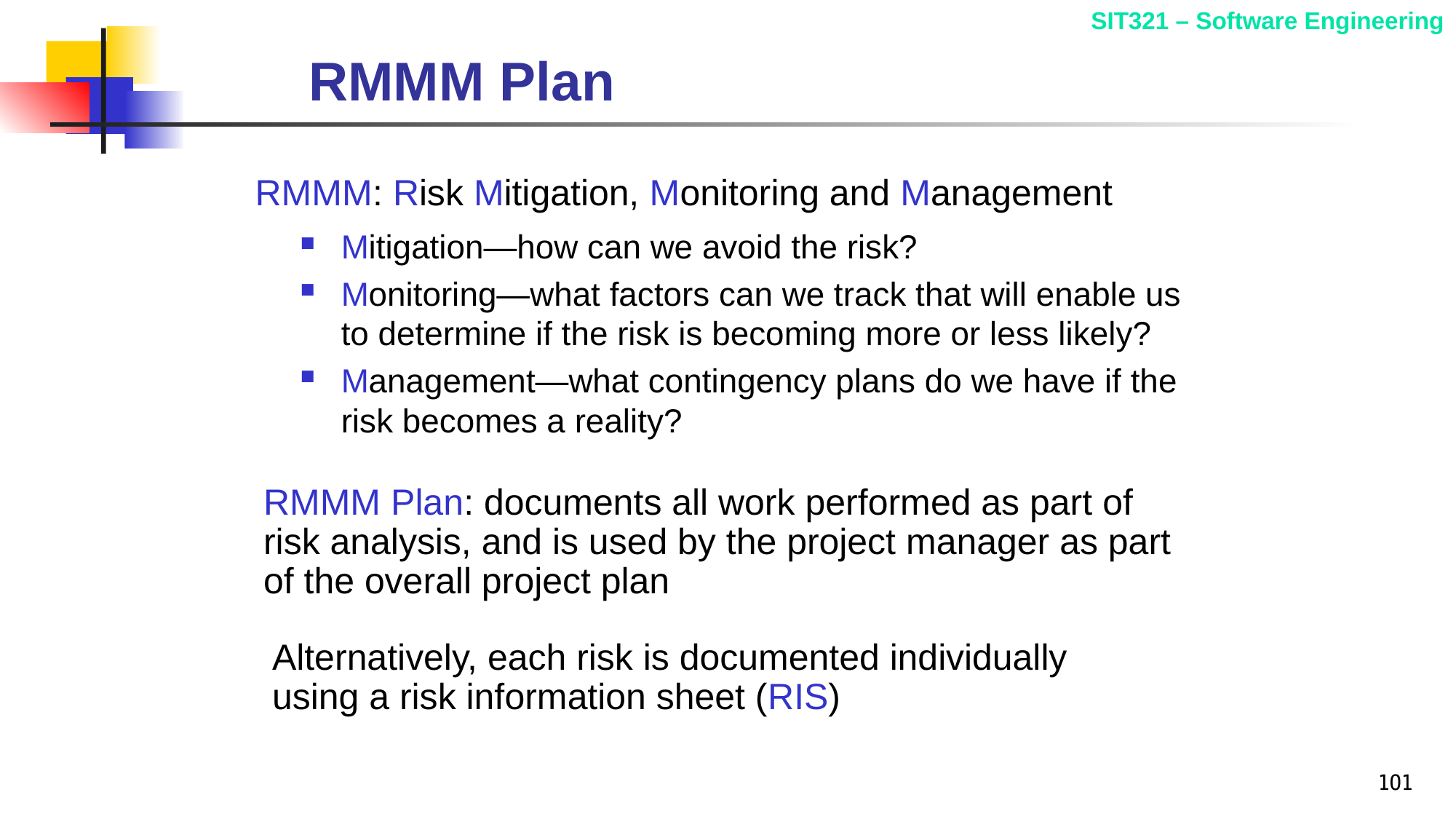

# RMMM Plan
	RMMM: Risk Mitigation, Monitoring and Management
Mitigation—how can we avoid the risk?
Monitoring—what factors can we track that will enable us to determine if the risk is becoming more or less likely?
Management—what contingency plans do we have if the risk becomes a reality?
	RMMM Plan: documents all work performed as part of risk analysis, and is used by the project manager as part of the overall project plan
	Alternatively, each risk is documented individually using a risk information sheet (RIS)
101